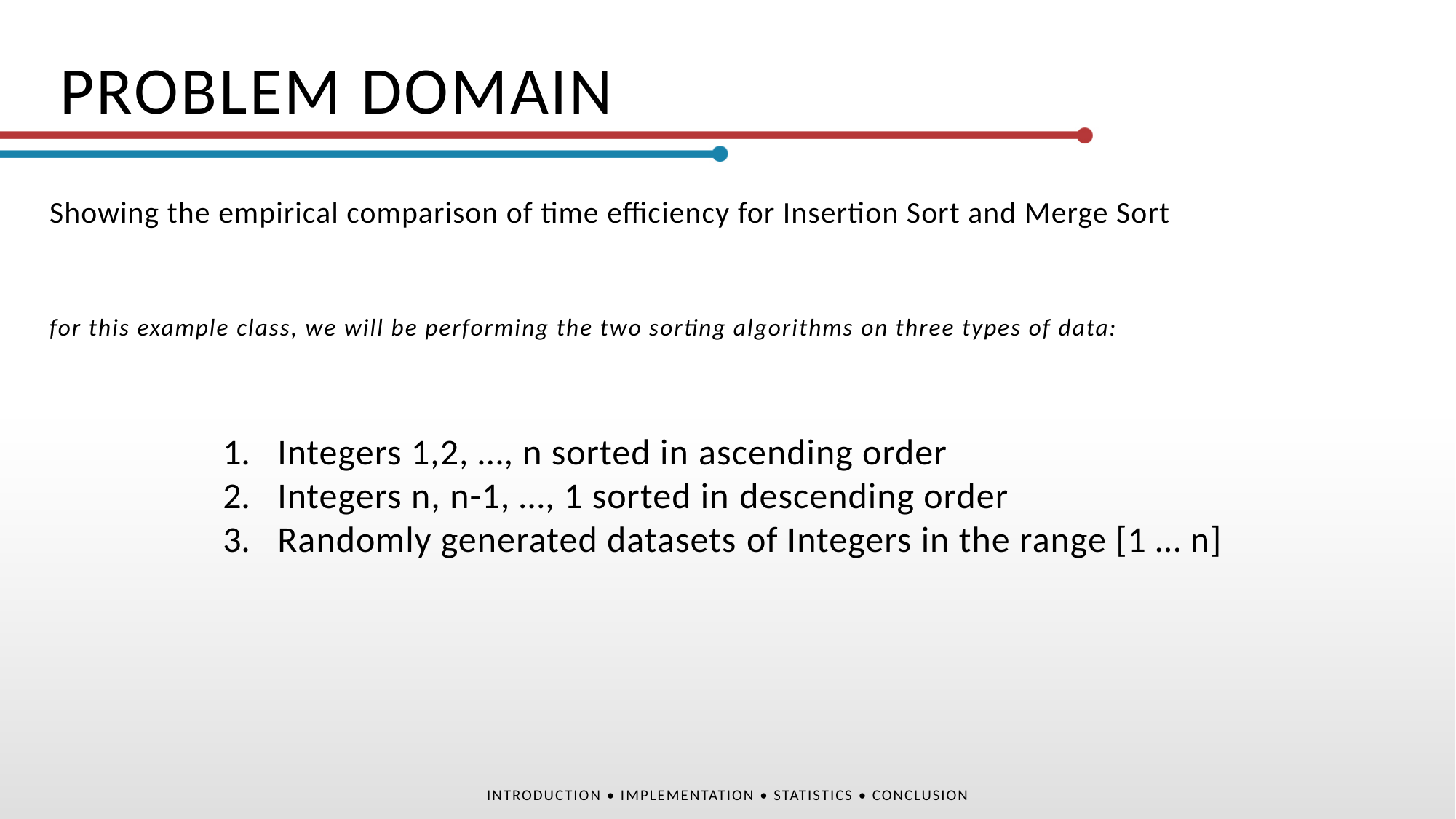

PROBLEM DOMAIN
Showing the empirical comparison of time efficiency for Insertion Sort and Merge Sort
for this example class, we will be performing the two sorting algorithms on three types of data:
Integers 1,2, …, n sorted in ascending order
Integers n, n-1, …, 1 sorted in descending order
Randomly generated datasets of Integers in the range [1 … n]
INTRODUCTION • IMPLEMENTATION • STATISTICS • CONCLUSION